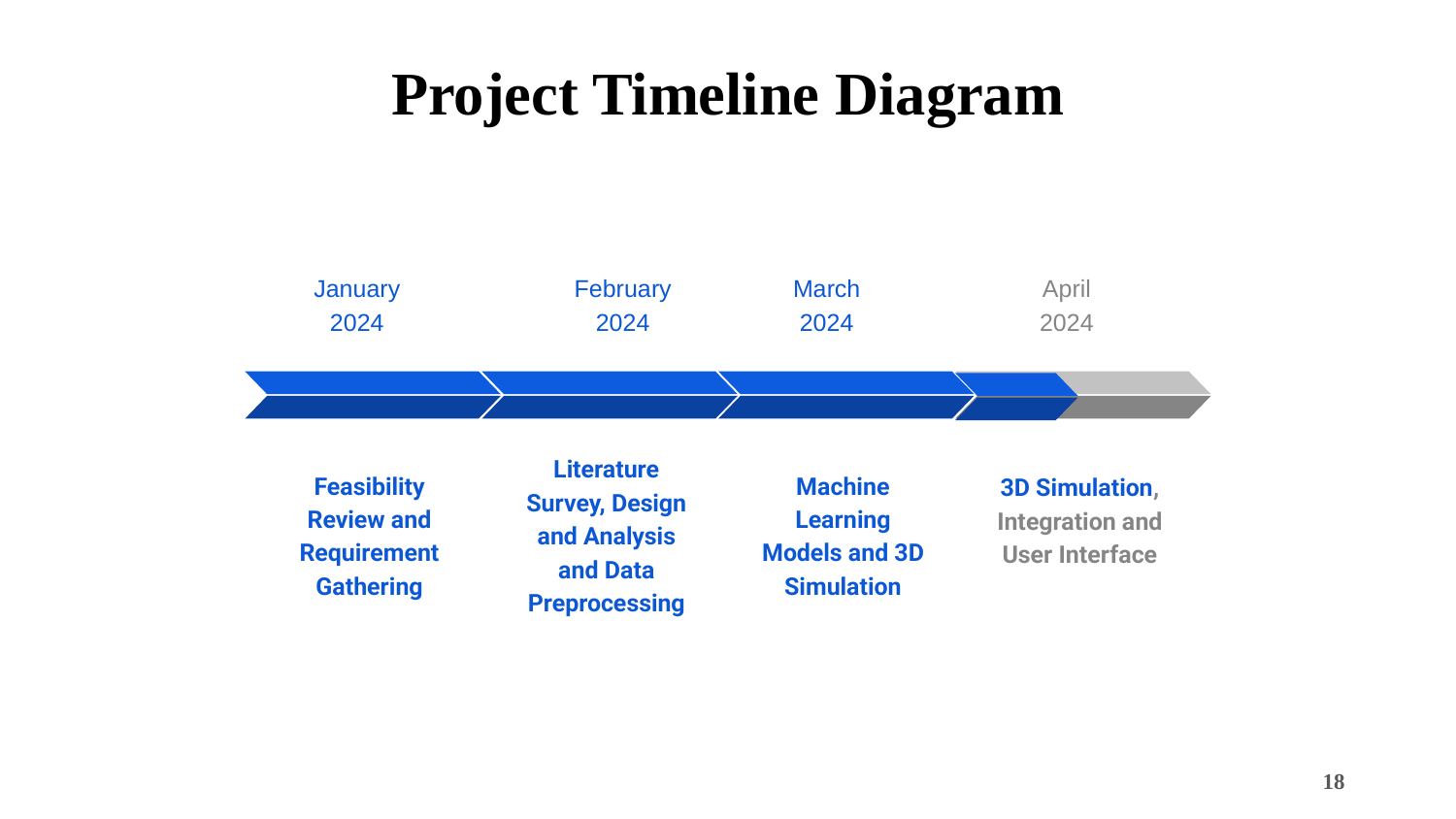

# Project Timeline Diagram
January 2024

Feasibility Review and Requirement Gathering
February 2024

Literature Survey, Design and Analysis and Data Preprocessing
March 2024

Machine Learning Models and 3D Simulation
April 2024

3D Simulation, Integration and User Interface

18